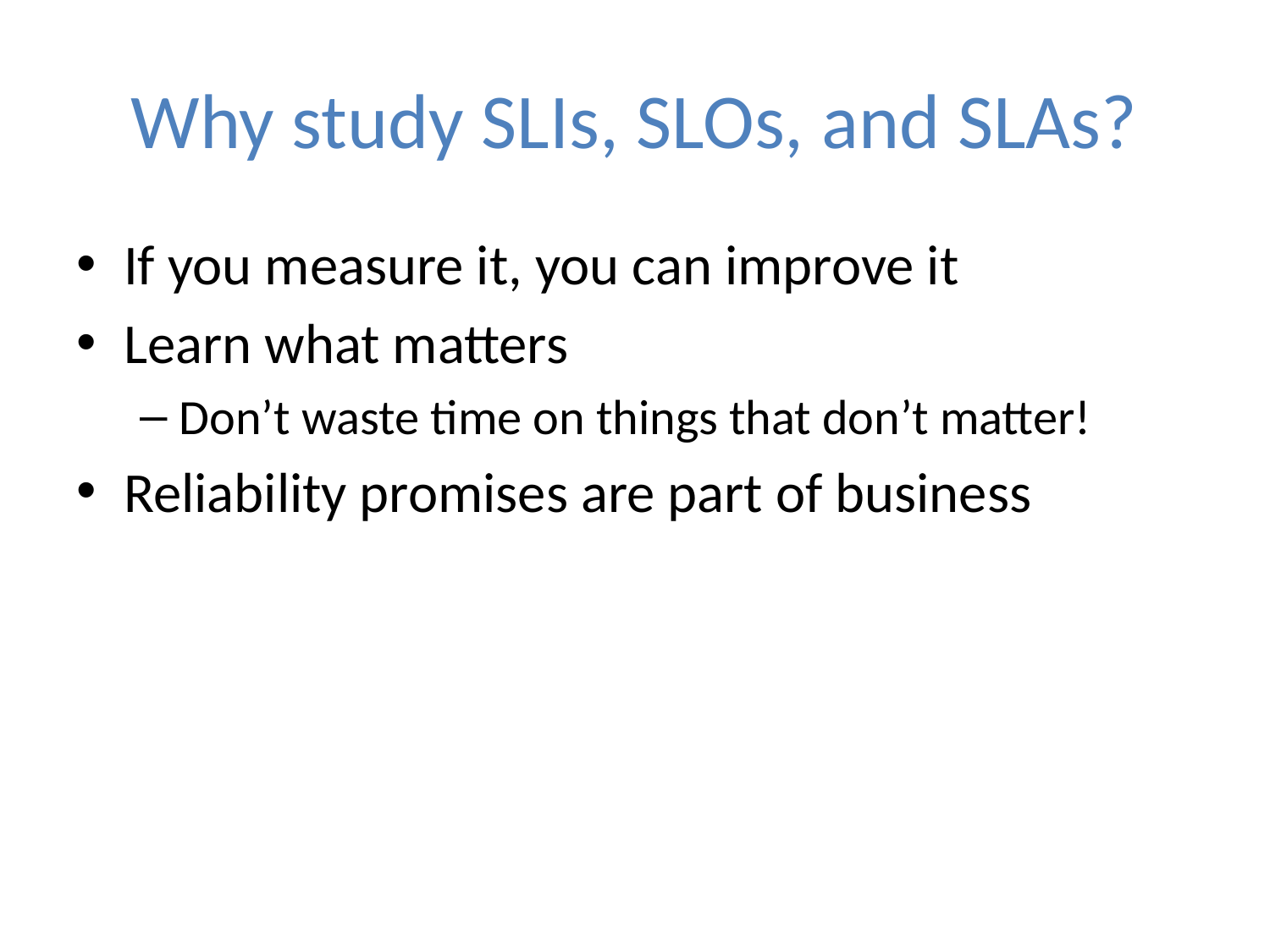

# Why study SLIs, SLOs, and SLAs?
If you measure it, you can improve it
Learn what matters
Don’t waste time on things that don’t matter!
Reliability promises are part of business